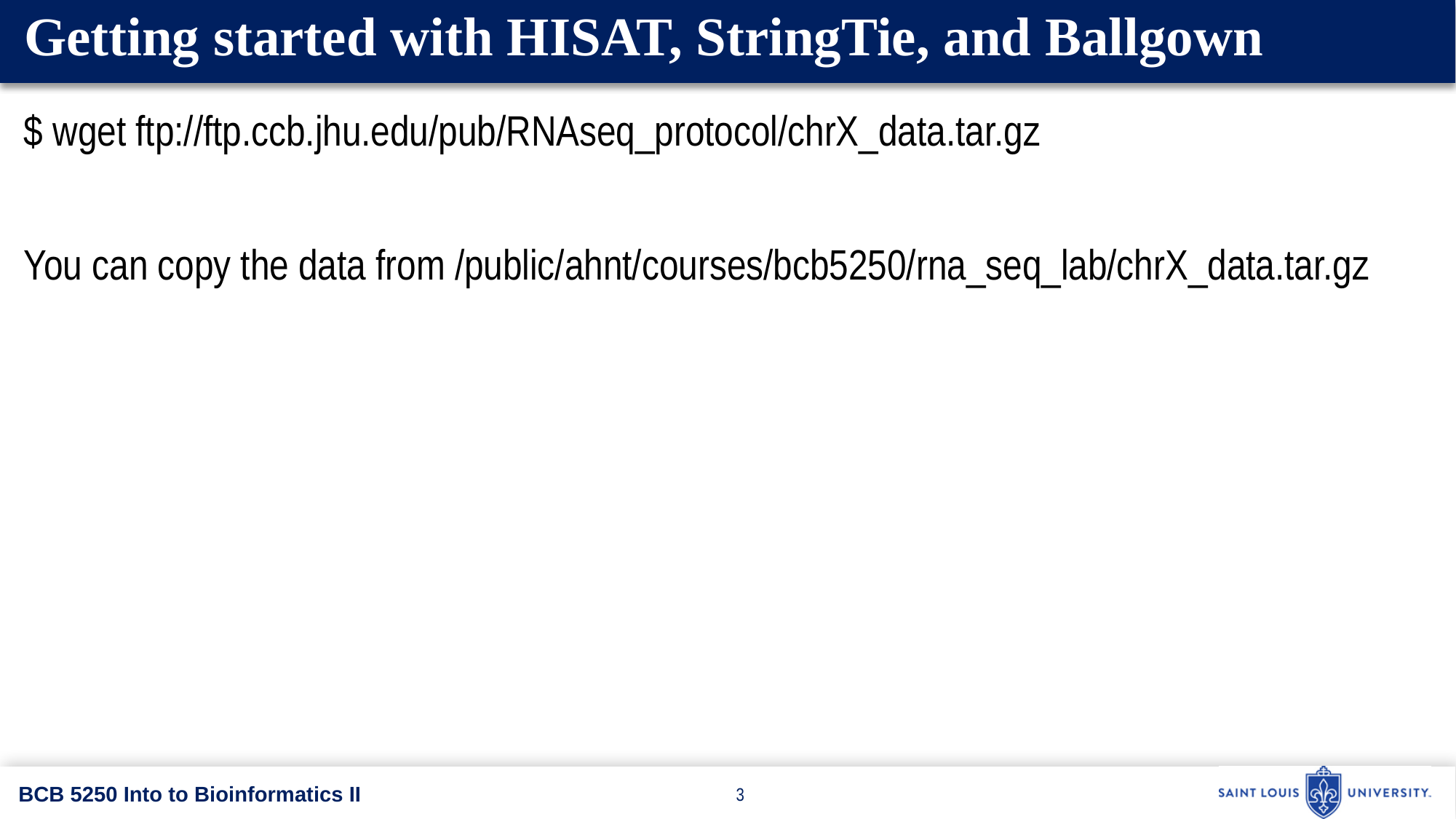

# Getting started with HISAT, StringTie, and Ballgown
$ wget ftp://ftp.ccb.jhu.edu/pub/RNAseq_protocol/chrX_data.tar.gz

You can copy the data from /public/ahnt/courses/bcb5250/rna_seq_lab/chrX_data.tar.gz